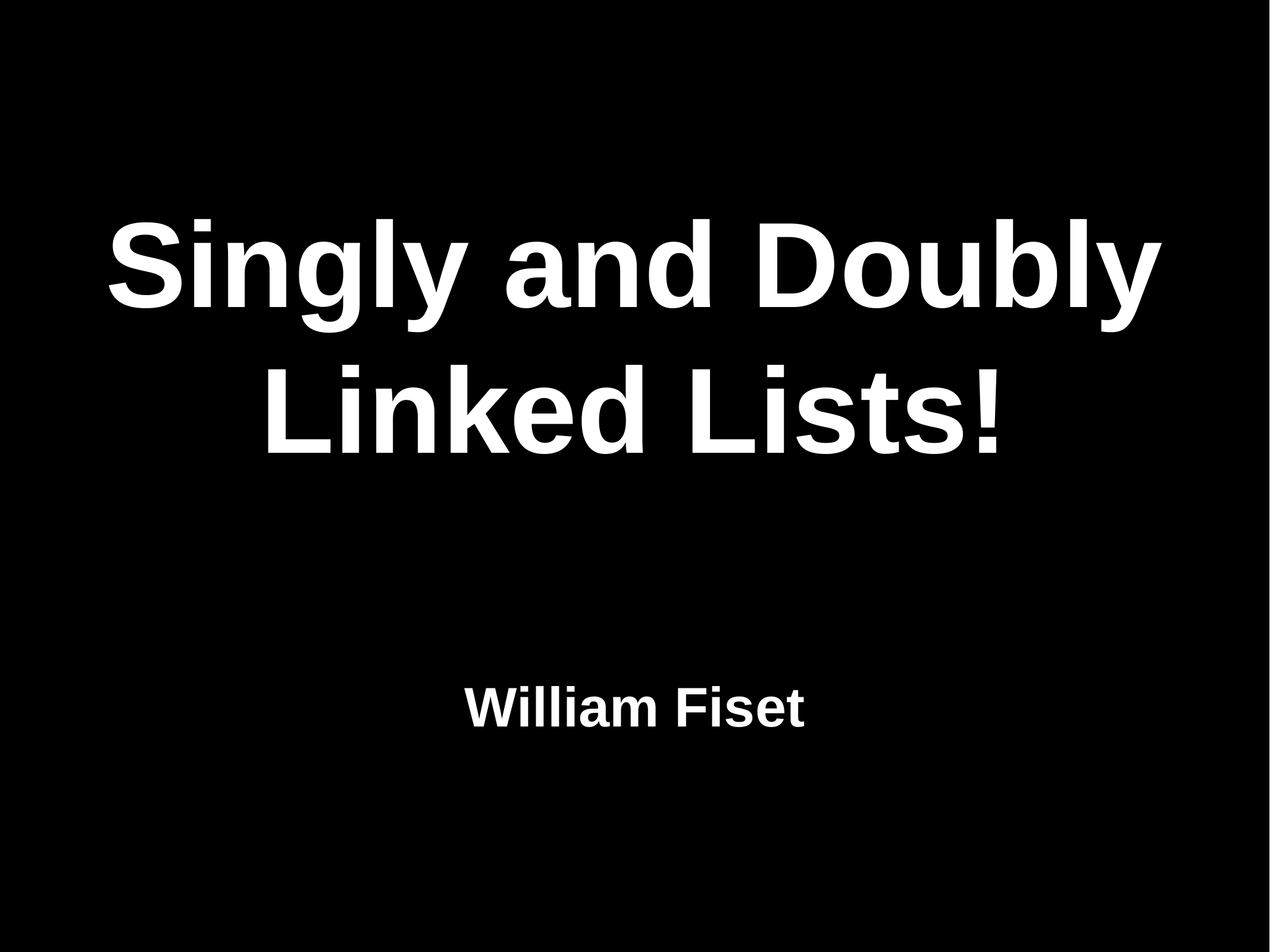

# Singly and Doubly Linked Lists!
William Fiset